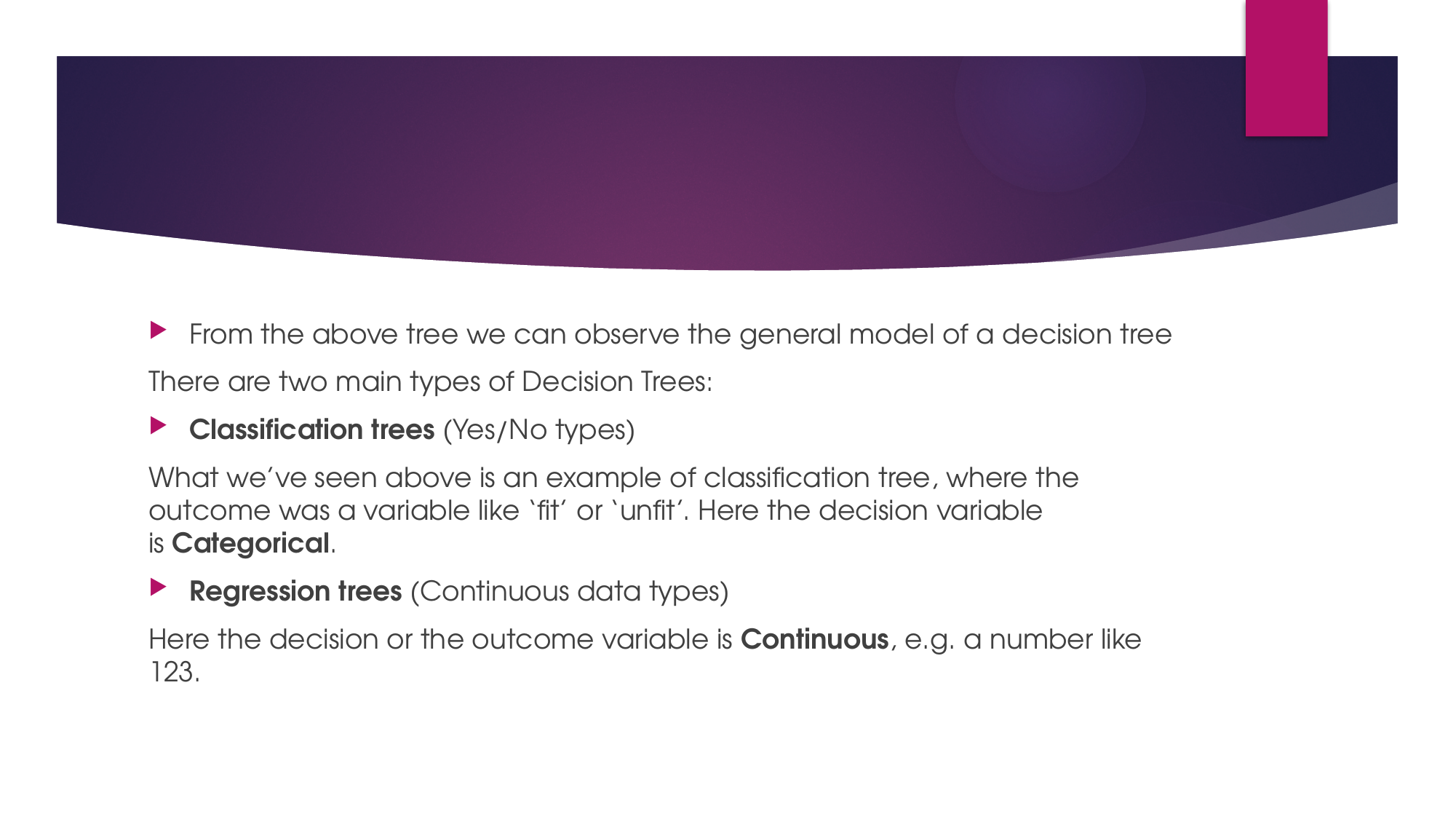

#
From the above tree we can observe the general model of a decision tree
There are two main types of Decision Trees:
Classification trees (Yes/No types)
What we’ve seen above is an example of classification tree, where the outcome was a variable like ‘fit’ or ‘unfit’. Here the decision variable is Categorical.
Regression trees (Continuous data types)
Here the decision or the outcome variable is Continuous, e.g. a number like 123.